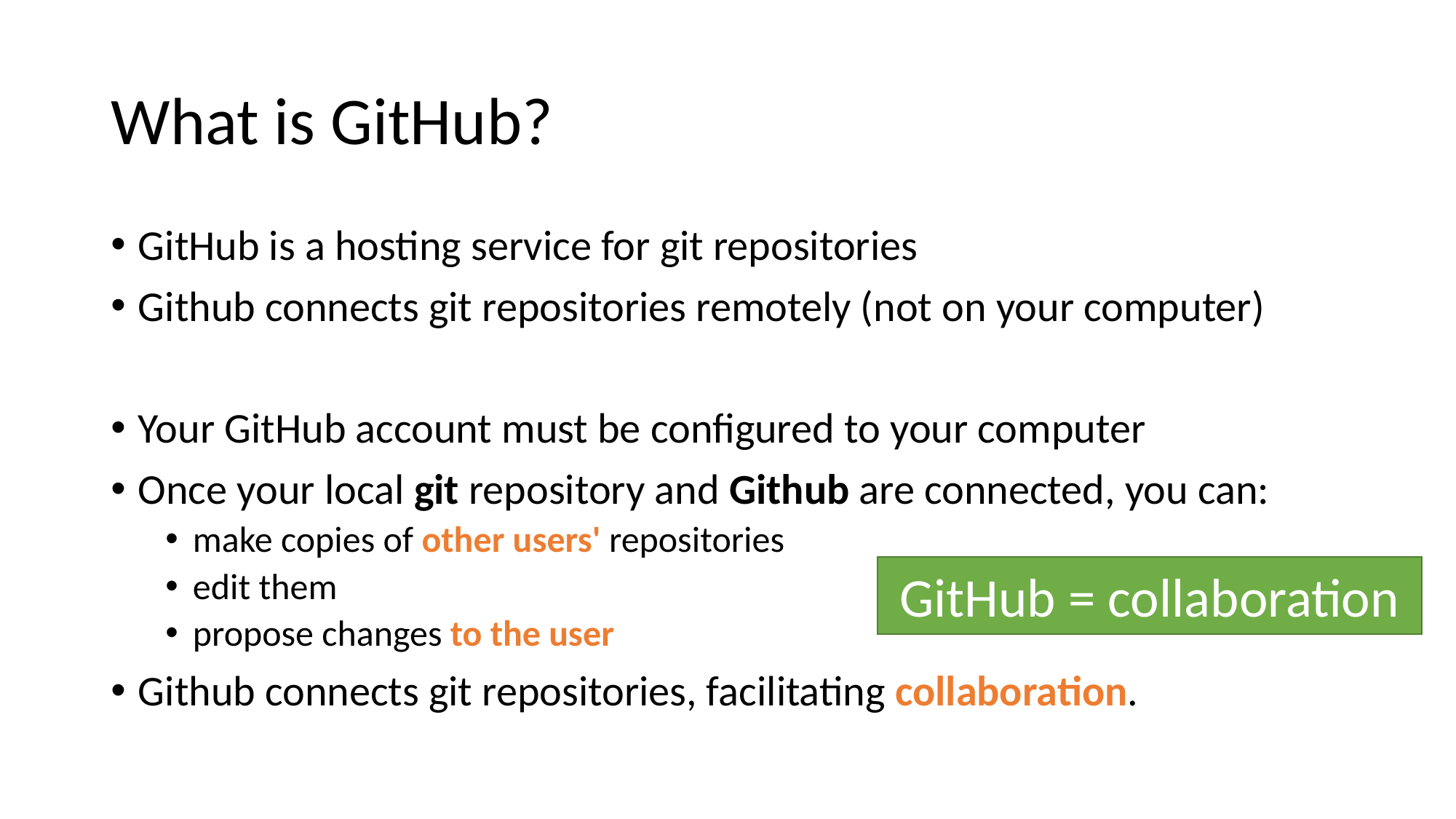

# What is GitHub?
GitHub is a hosting service for git repositories
Github connects git repositories remotely (not on your computer)

Your GitHub account must be configured to your computer
Once your local git repository and Github are connected, you can:
make copies of other users' repositories
edit them
propose changes to the user
Github connects git repositories, facilitating collaboration.

GitHub = collaboration